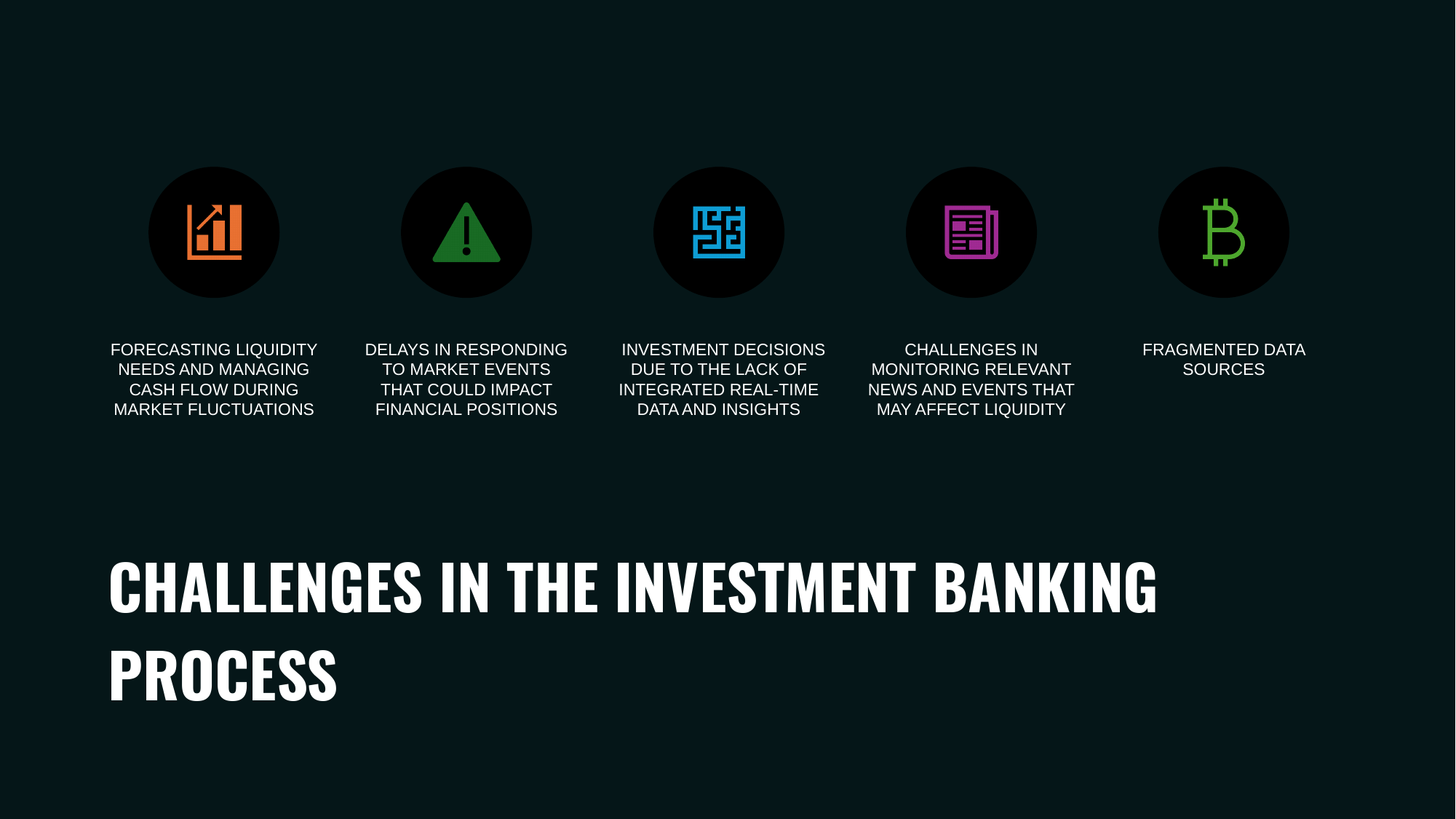

FORECASTING LIQUIDITY NEEDS AND MANAGING CASH FLOW DURING MARKET FLUCTUATIONS

DELAYS IN RESPONDING TO MARKET EVENTS THAT COULD IMPACT FINANCIAL POSITIONS

  INVESTMENT DECISIONS DUE TO THE LACK OF INTEGRATED REAL-TIME DATA AND INSIGHTS

CHALLENGES IN MONITORING RELEVANT NEWS AND EVENTS THAT
MAY AFFECT LIQUIDITY

FRAGMENTED DATA SOURCES
# CHALLENGES IN THE INVESTMENT BANKING PROCESS